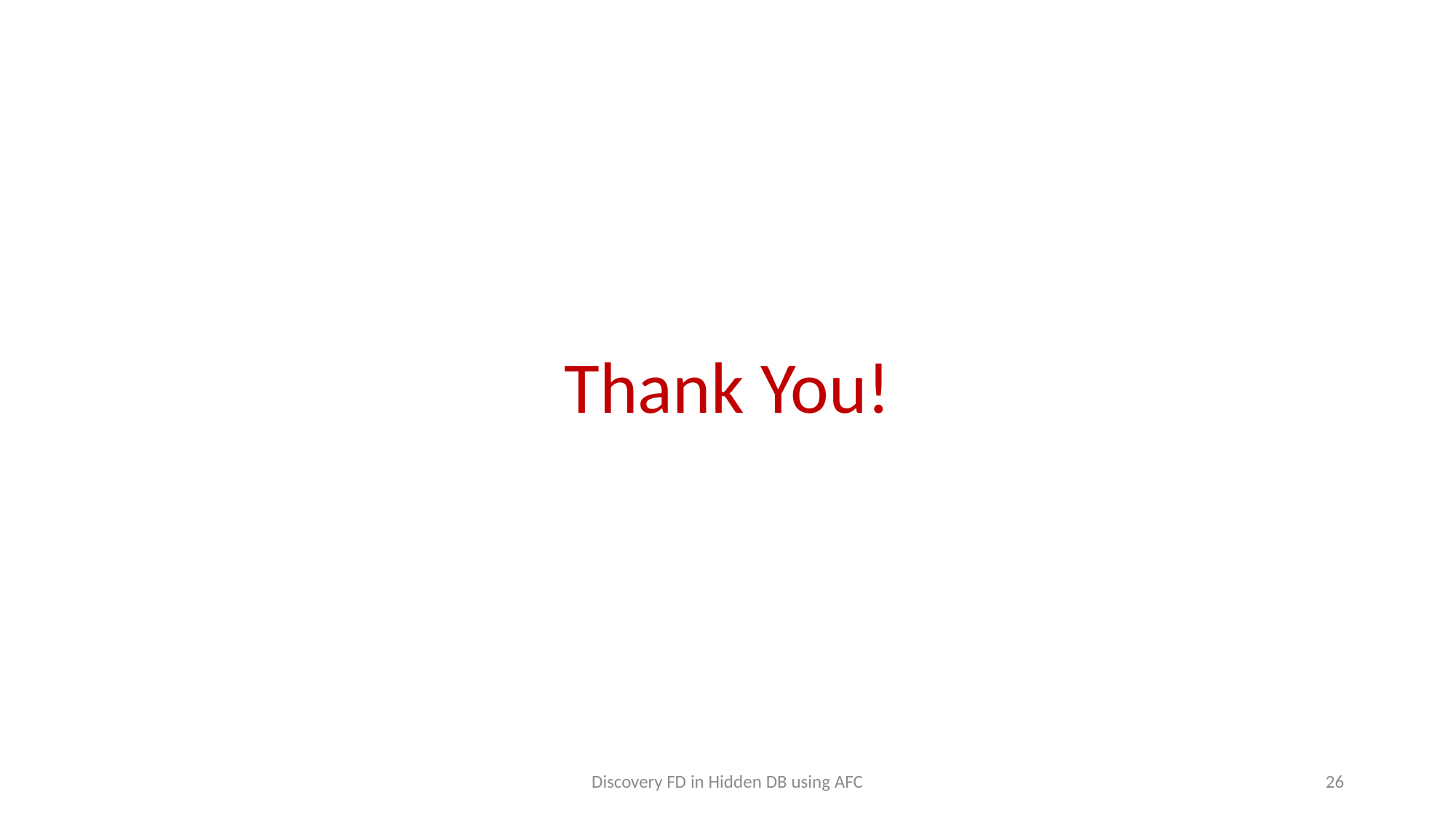

#

Thank You!
Discovery FD in Hidden DB using AFC
26